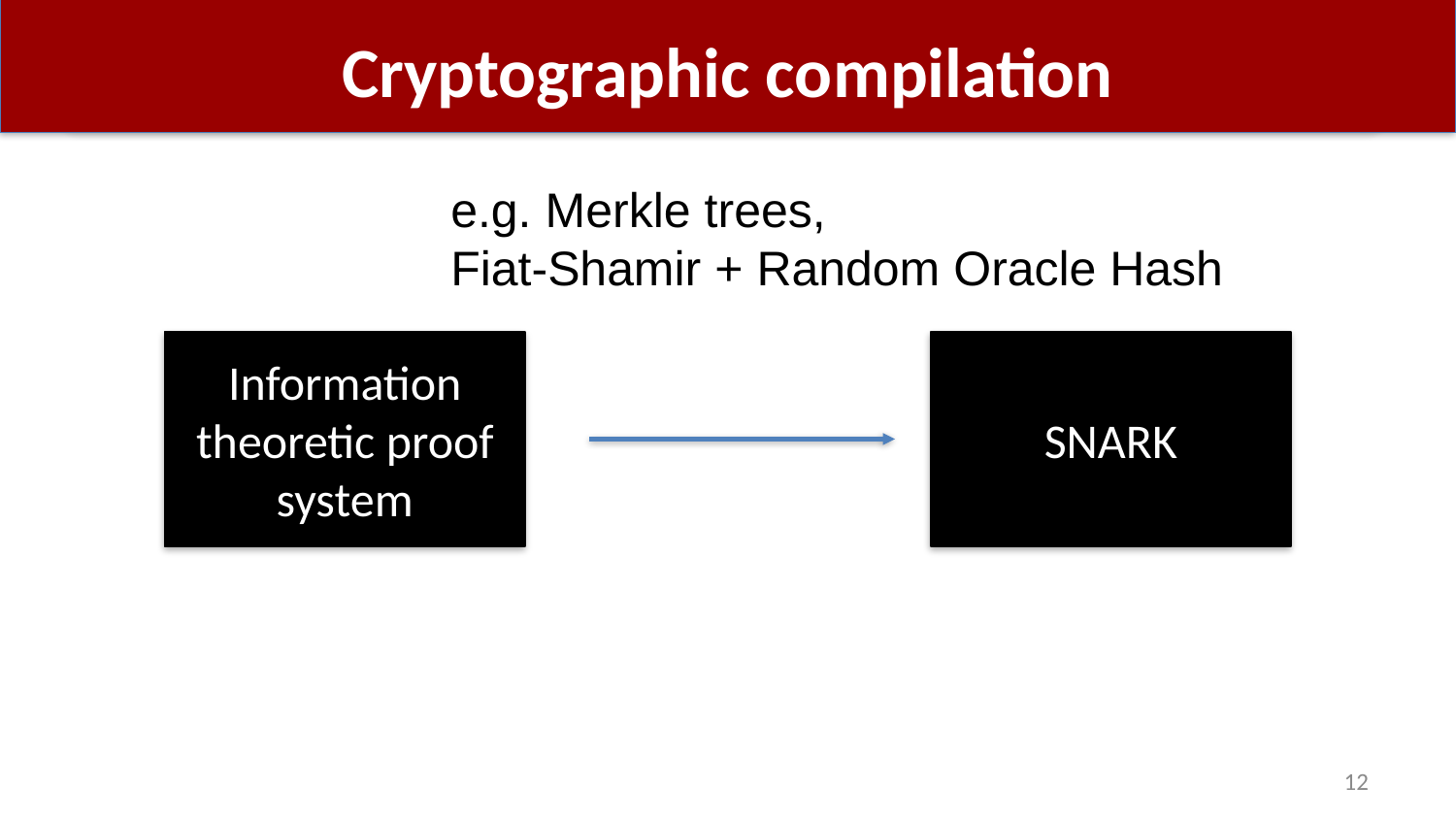

# Cryptographic compilation
e.g. Merkle trees,
Fiat-Shamir + Random Oracle Hash
Information theoretic proof system
SNARK
12